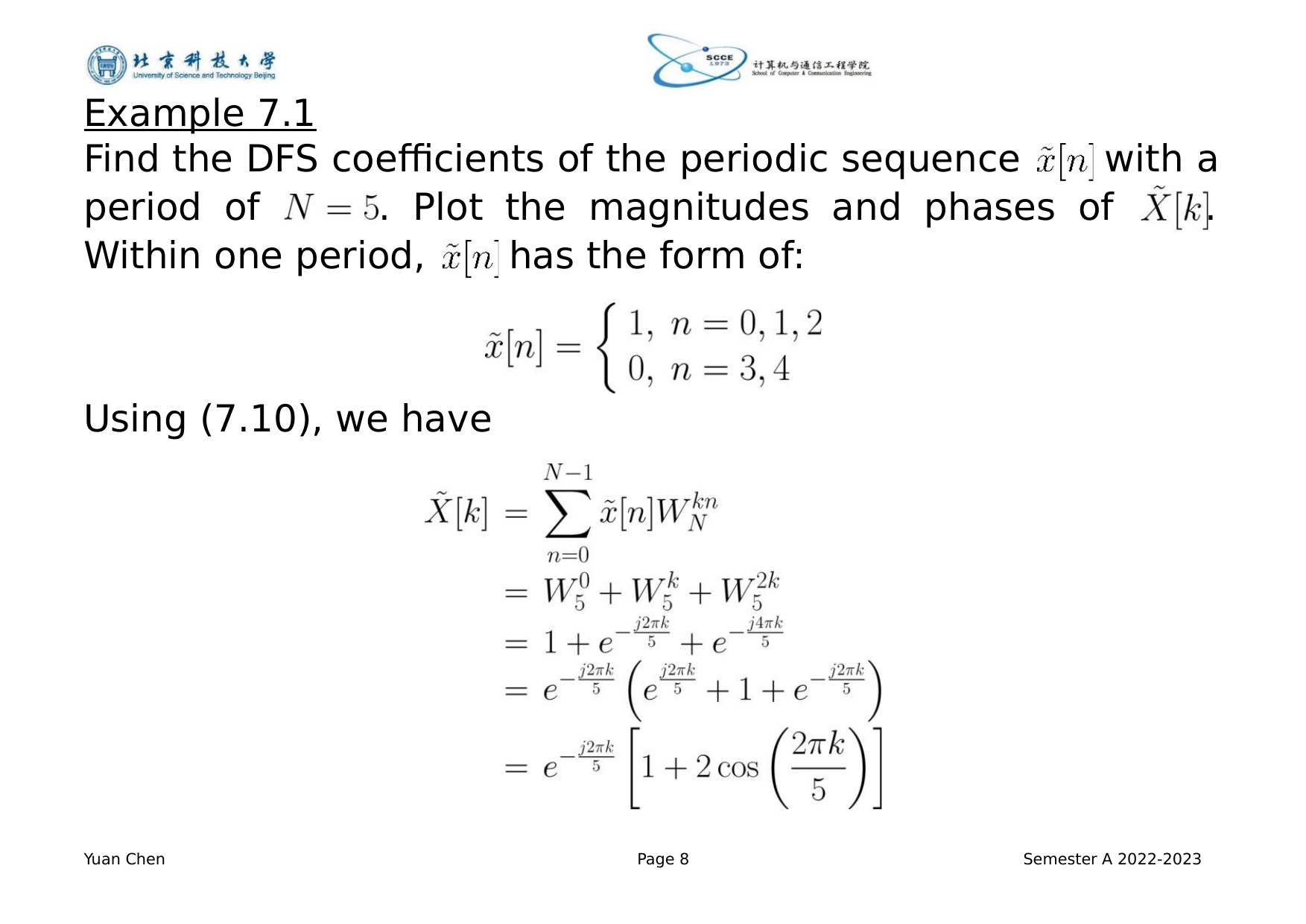

Example 7.1
Find the DFS coefficients of the periodic sequence with a

period of
. Plot the magnitudes and phases of .

Within one period, has the form of:

Using (7.10), we have

Yuan Chen
Page 8
Semester A 2022-2023